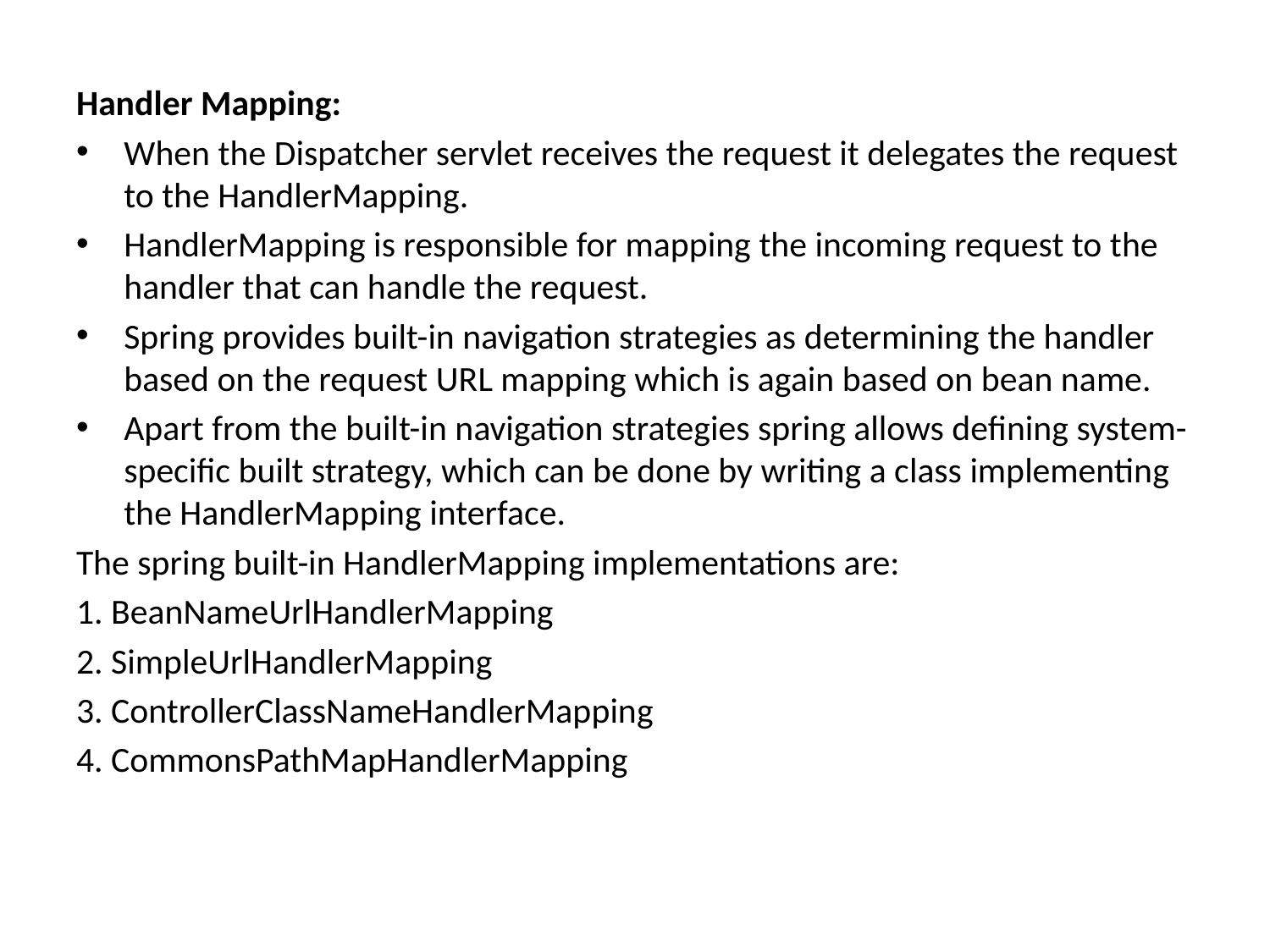

Handler Mapping:
When the Dispatcher servlet receives the request it delegates the request to the HandlerMapping.
HandlerMapping is responsible for mapping the incoming request to the handler that can handle the request.
Spring provides built-in navigation strategies as determining the handler based on the request URL mapping which is again based on bean name.
Apart from the built-in navigation strategies spring allows defining system-specific built strategy, which can be done by writing a class implementing the HandlerMapping interface.
The spring built-in HandlerMapping implementations are:
1. BeanNameUrlHandlerMapping
2. SimpleUrlHandlerMapping
3. ControllerClassNameHandlerMapping
4. CommonsPathMapHandlerMapping